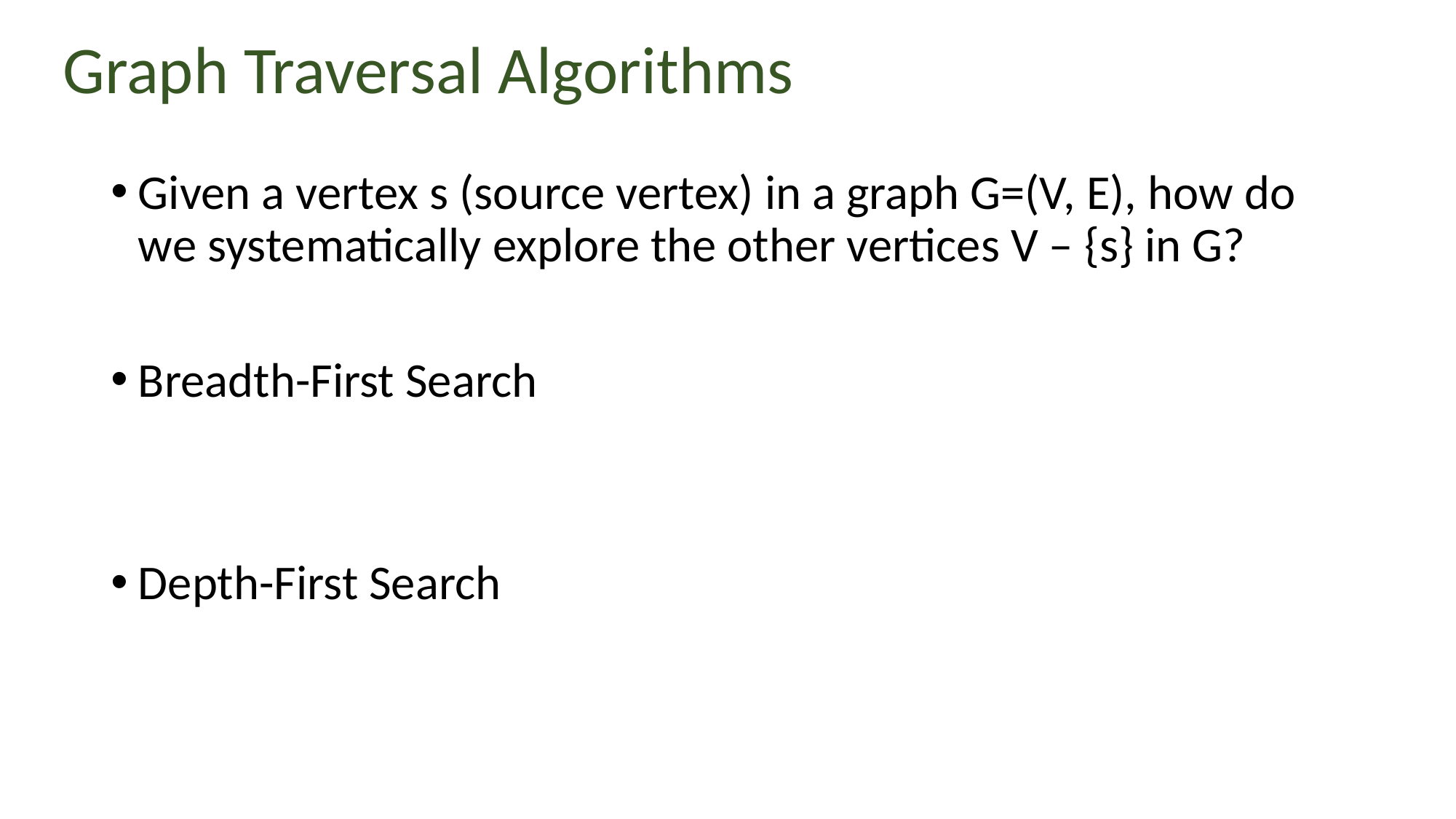

# Graph Traversal Algorithms
Given a vertex s (source vertex) in a graph G=(V, E), how do we systematically explore the other vertices V – {s} in G?

Breadth-First Search

Depth-First Search